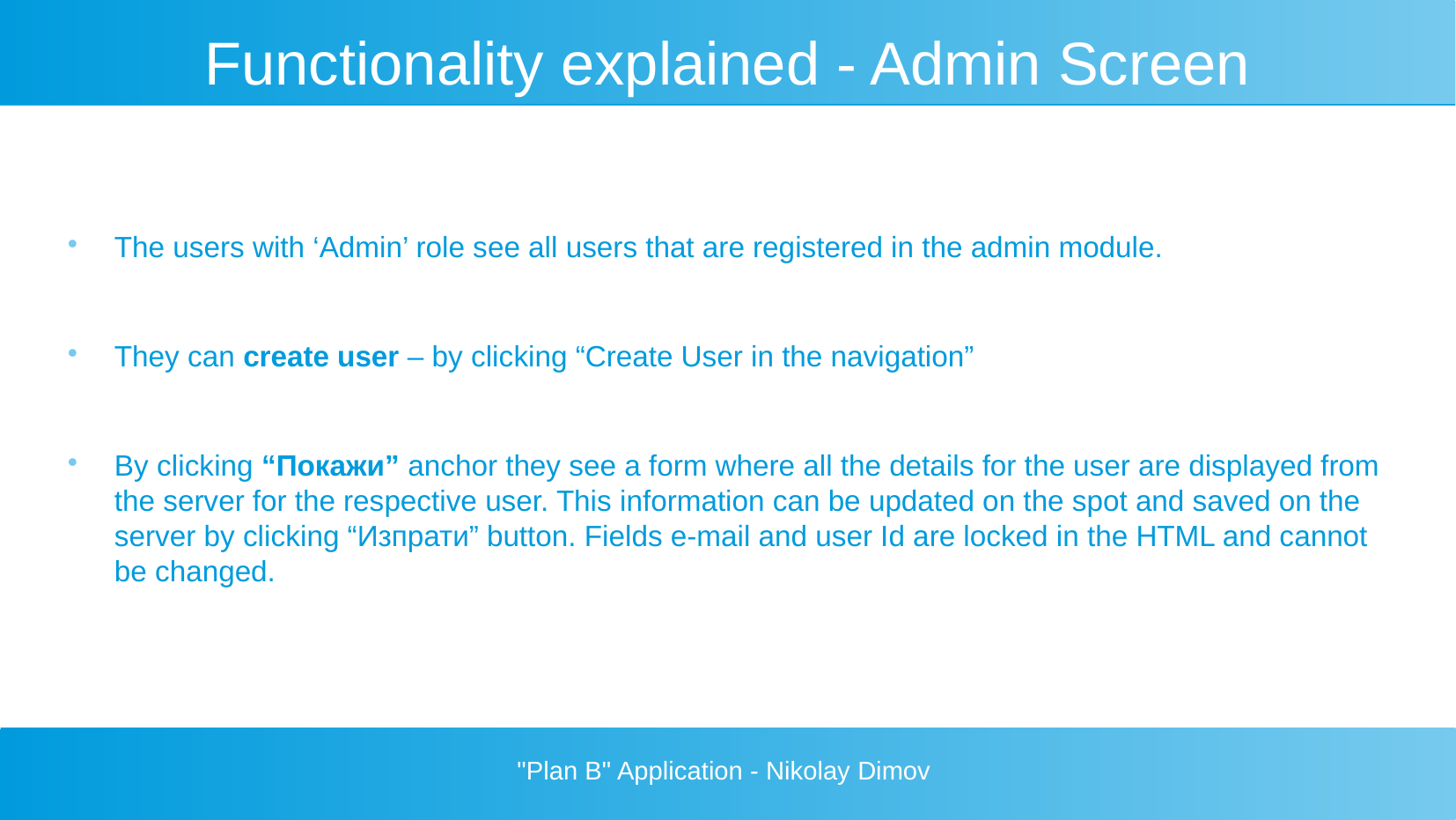

# Functionality explained - Admin Screen

The users with ‘Admin’ role see all users that are registered in the admin module.

They can create user – by clicking “Create User in the navigation”

By clicking “Покажи” anchor they see a form where all the details for the user are displayed from the server for the respective user. This information can be updated on the spot and saved on the server by clicking “Изпрати” button. Fields e-mail and user Id are locked in the HTML and cannot be changed.
"Plan B" Application - Nikolay Dimov